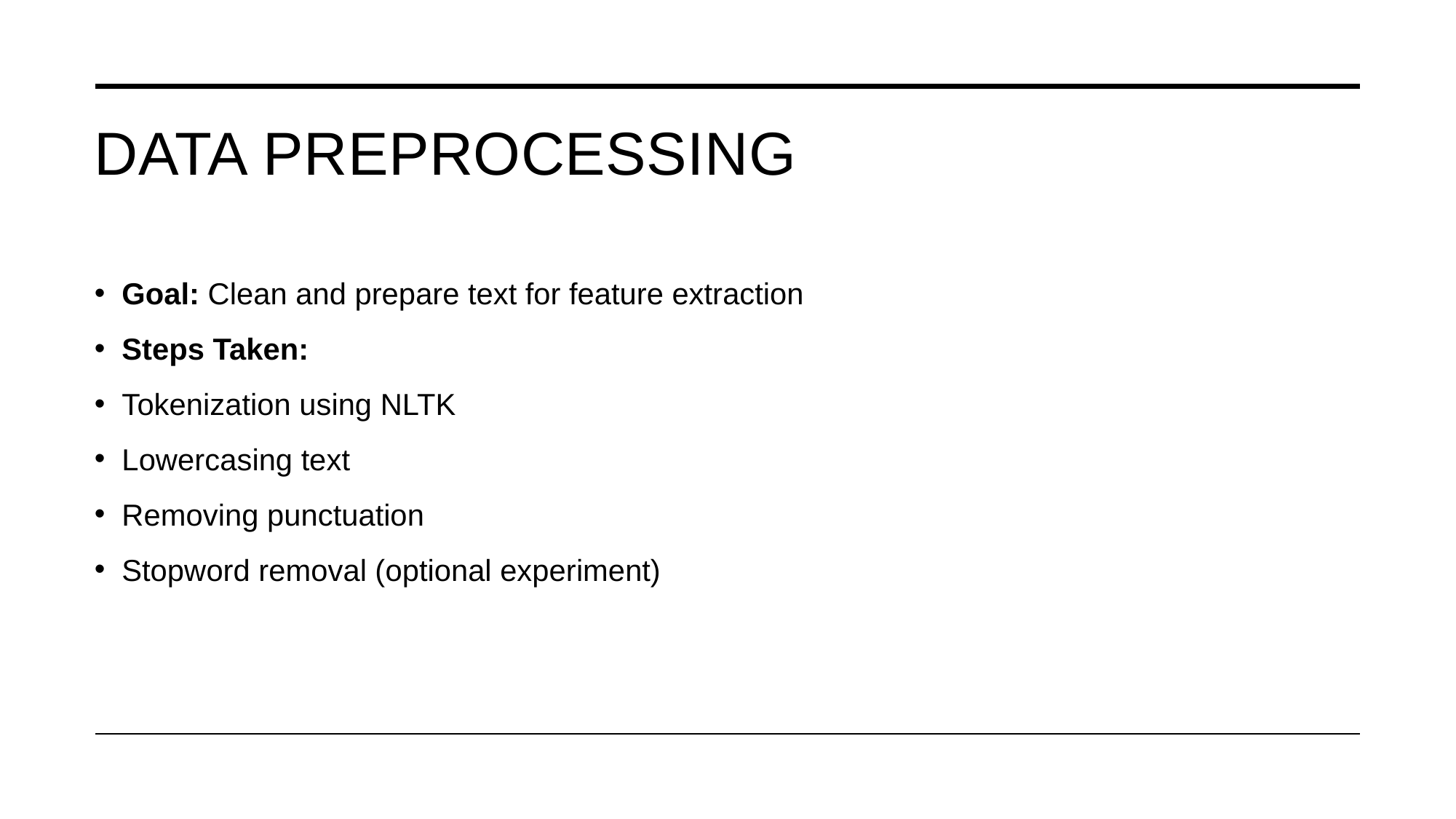

# Data Preprocessing
Goal: Clean and prepare text for feature extraction
Steps Taken:
Tokenization using NLTK
Lowercasing text
Removing punctuation
Stopword removal (optional experiment)